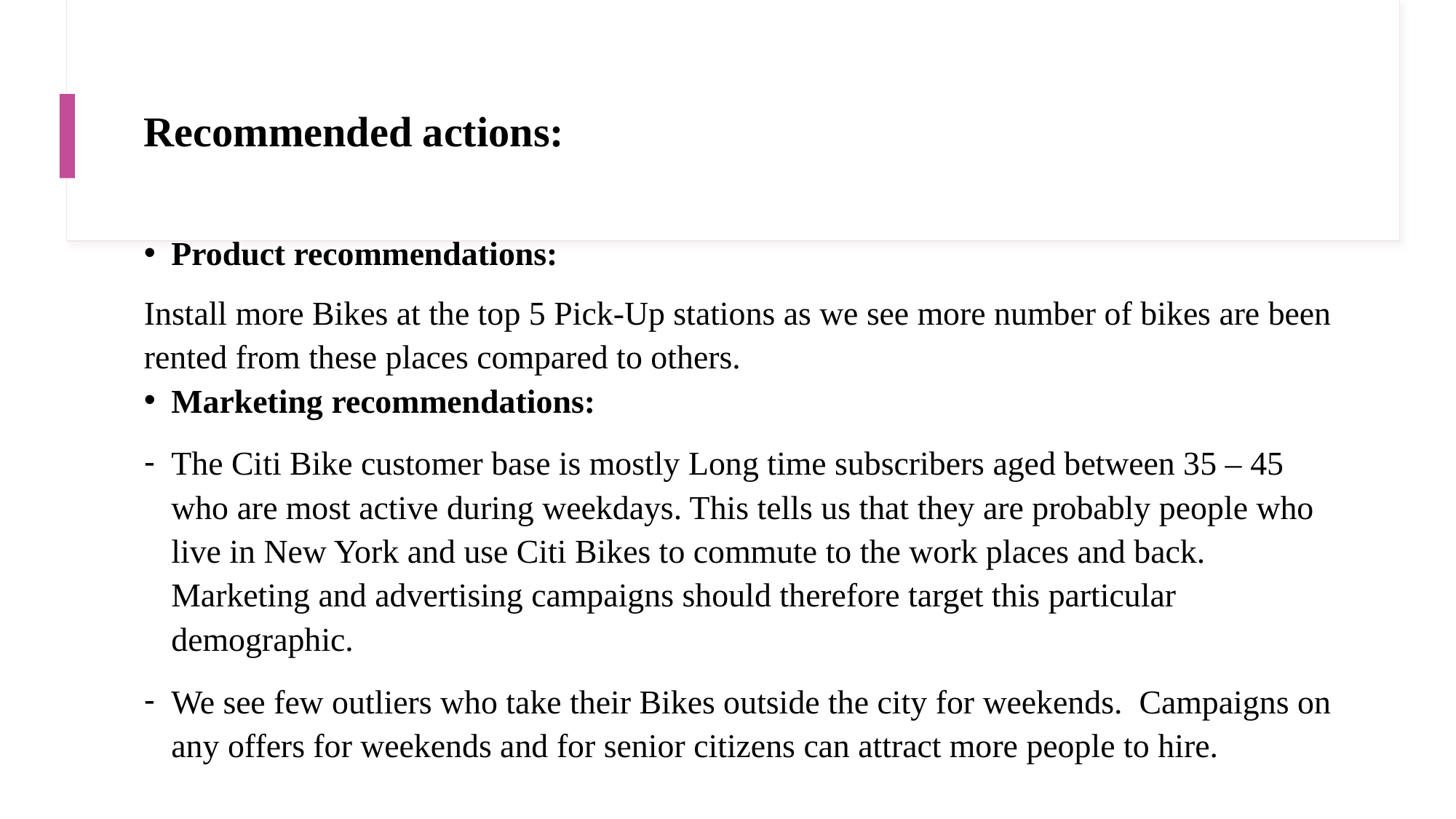

# Recommended actions:
Product recommendations:
Install more Bikes at the top 5 Pick-Up stations as we see more number of bikes are been rented from these places compared to others.
Marketing recommendations:
The Citi Bike customer base is mostly Long time subscribers aged between 35 – 45  who are most active during weekdays. This tells us that they are probably people who live in New York and use Citi Bikes to commute to the work places and back. Marketing and advertising campaigns should therefore target this particular demographic.
We see few outliers who take their Bikes outside the city for weekends.  Campaigns on any offers for weekends and for senior citizens can attract more people to hire.